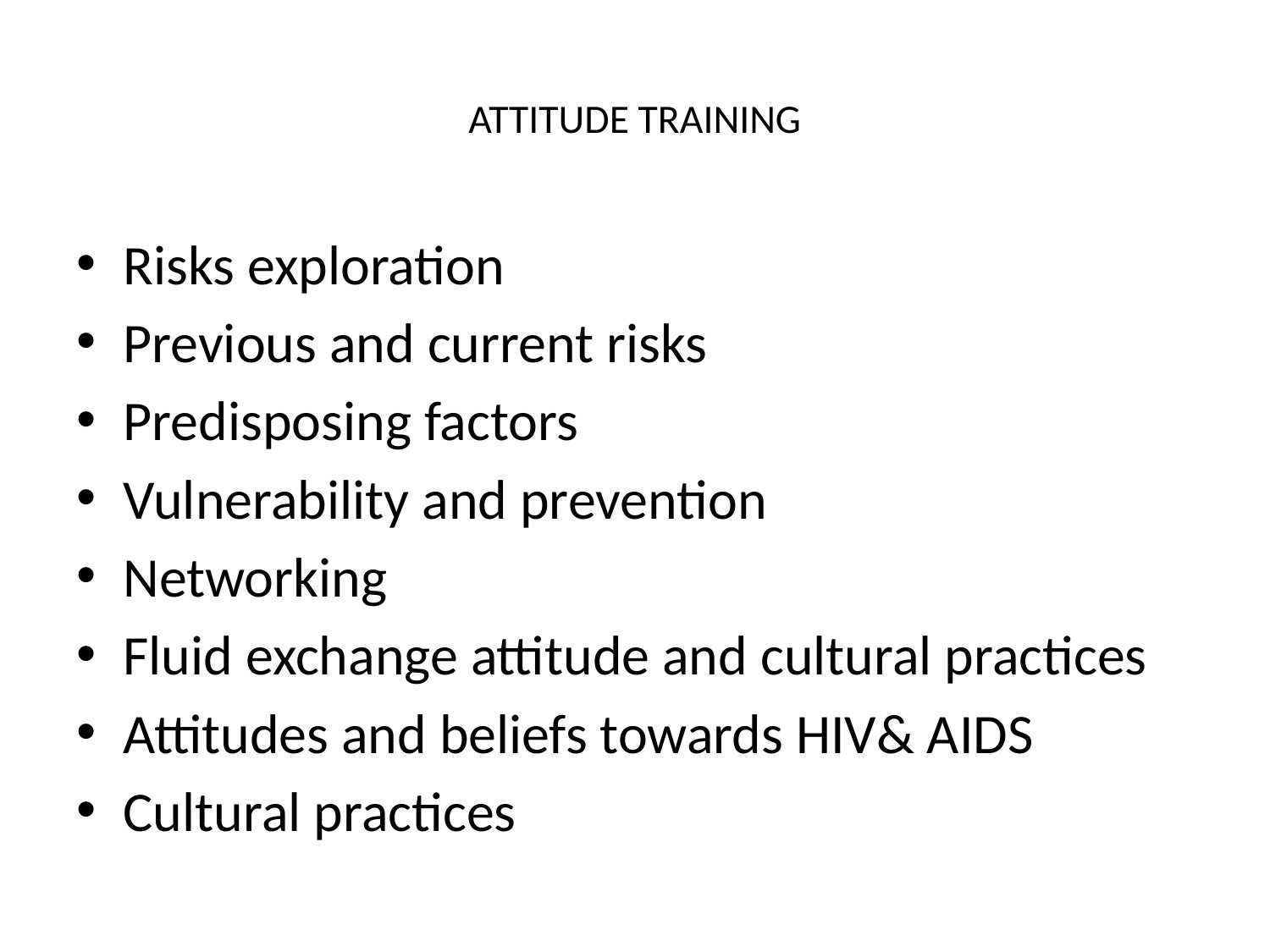

# ATTITUDE TRAINING
Risks exploration
Previous and current risks
Predisposing factors
Vulnerability and prevention
Networking
Fluid exchange attitude and cultural practices
Attitudes and beliefs towards HIV& AIDS
Cultural practices